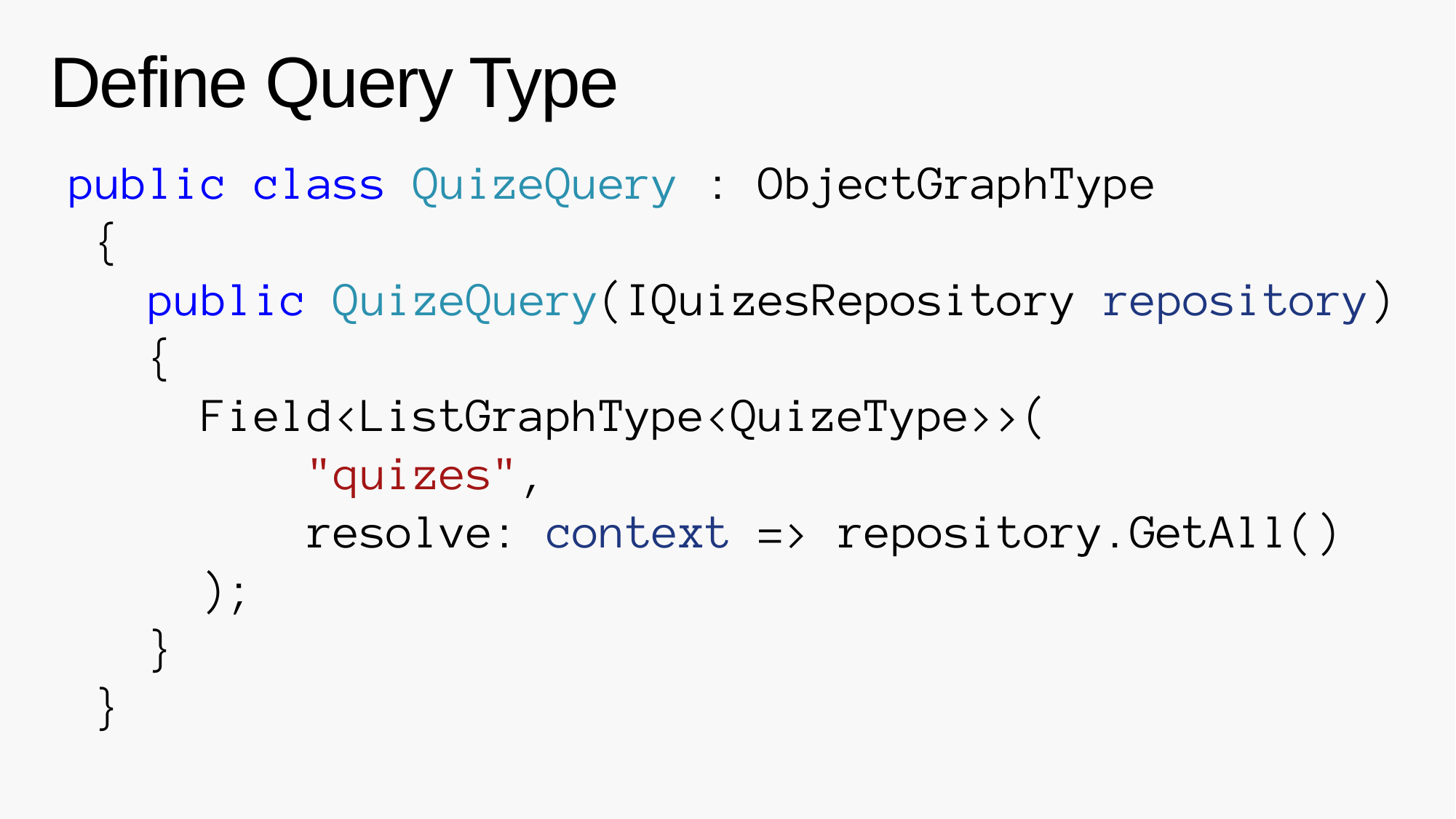

# Define Query Type
 public class QuizeQuery : ObjectGraphType
  {
    public QuizeQuery(IQuizesRepository repository)
    {
      Field<ListGraphType<QuizeType>>(
          "quizes",
          resolve: context => repository.GetAll()
      );
    }
  }